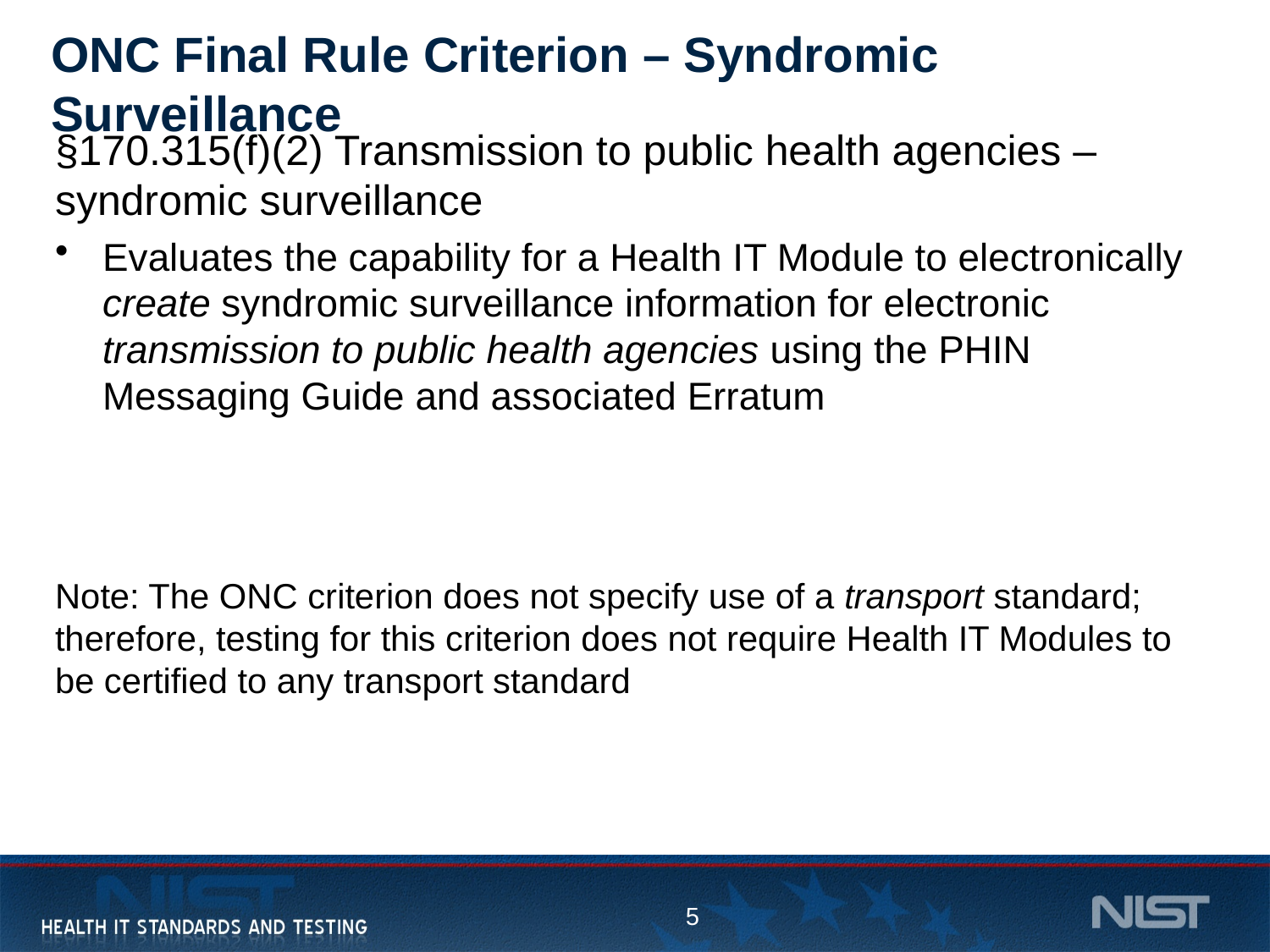

# ONC Final Rule Criterion – Syndromic Surveillance
§170.315(f)(2) Transmission to public health agencies – syndromic surveillance
Evaluates the capability for a Health IT Module to electronically create syndromic surveillance information for electronic transmission to public health agencies using the PHIN Messaging Guide and associated Erratum

Note: The ONC criterion does not specify use of a transport standard; therefore, testing for this criterion does not require Health IT Modules to be certified to any transport standard

5